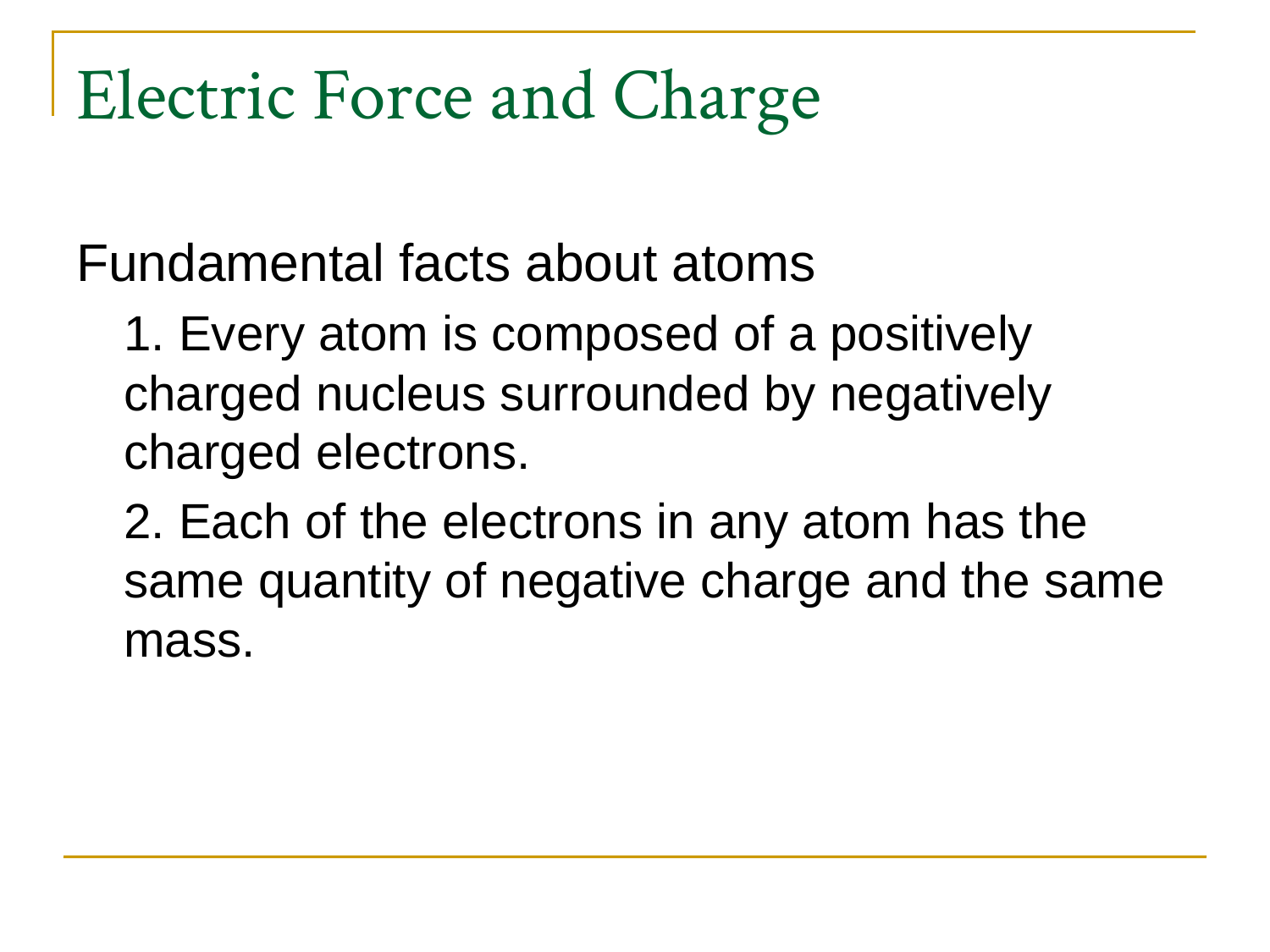

# Electric Force and Charge
Fundamental facts about atoms
	1. Every atom is composed of a positively charged nucleus surrounded by negatively charged electrons.
	2. Each of the electrons in any atom has the same quantity of negative charge and the same mass.